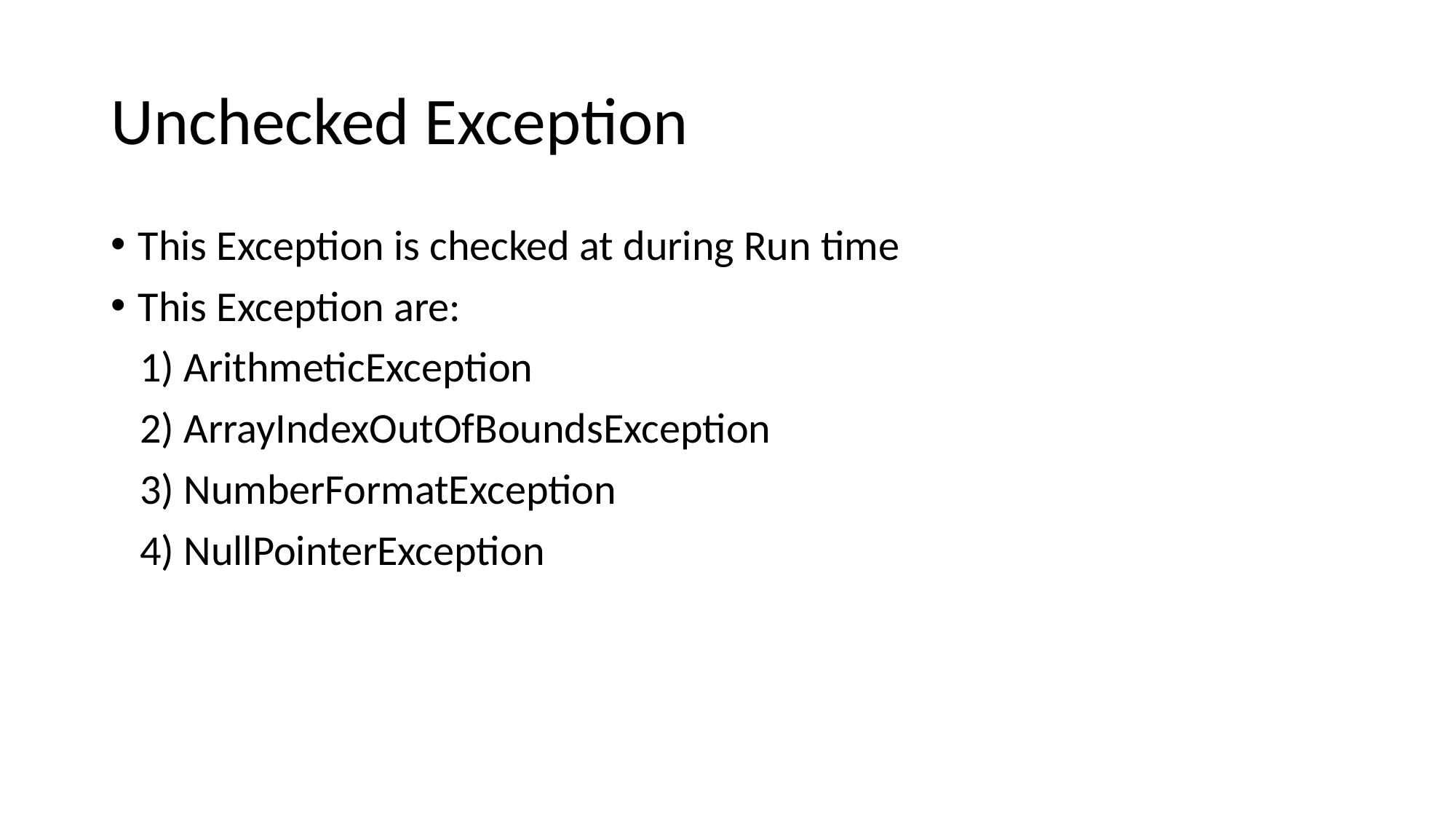

# Unchecked Exception
This Exception is checked at during Run time
This Exception are:
   1) ArithmeticException
   2) ArrayIndexOutOfBoundsException
   3) NumberFormatException
   4) NullPointerException